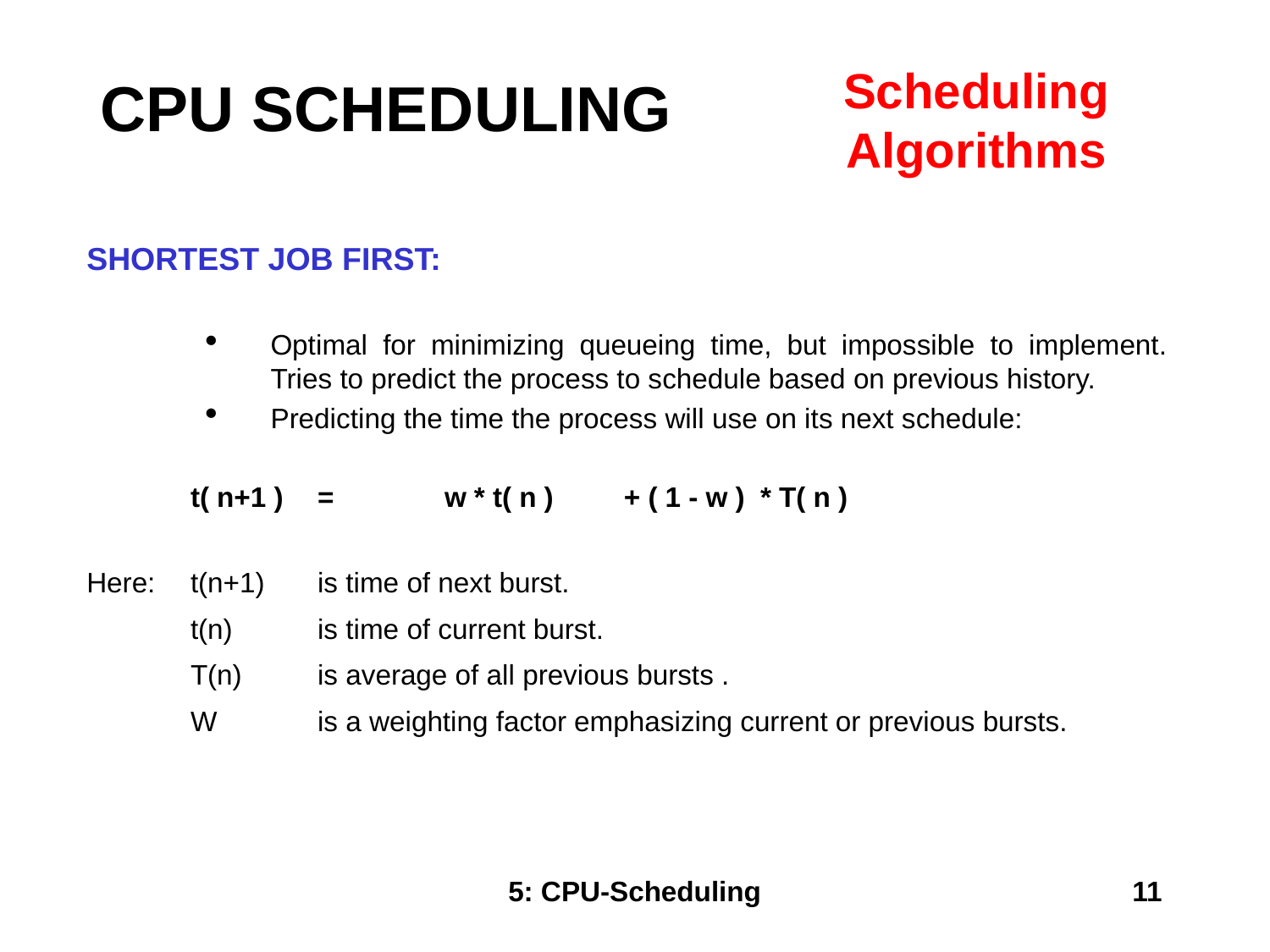

# CPU SCHEDULING
Scheduling
Algorithms
SHORTEST JOB FIRST:

Optimal for minimizing queueing time, but impossible to implement.  Tries to predict the process to schedule based on previous history.
Predicting the time the process will use on its next schedule:

 	t( n+1 ) 	= 	w * t( n )         + ( 1 - w )  * T( n )

Here:  	t(n+1)     	is time of next burst.
 	t(n)       	is time of current burst.
	T(n)     	is average of all previous bursts .
	W       	is a weighting factor emphasizing current or previous bursts.

5: CPU-Scheduling
11